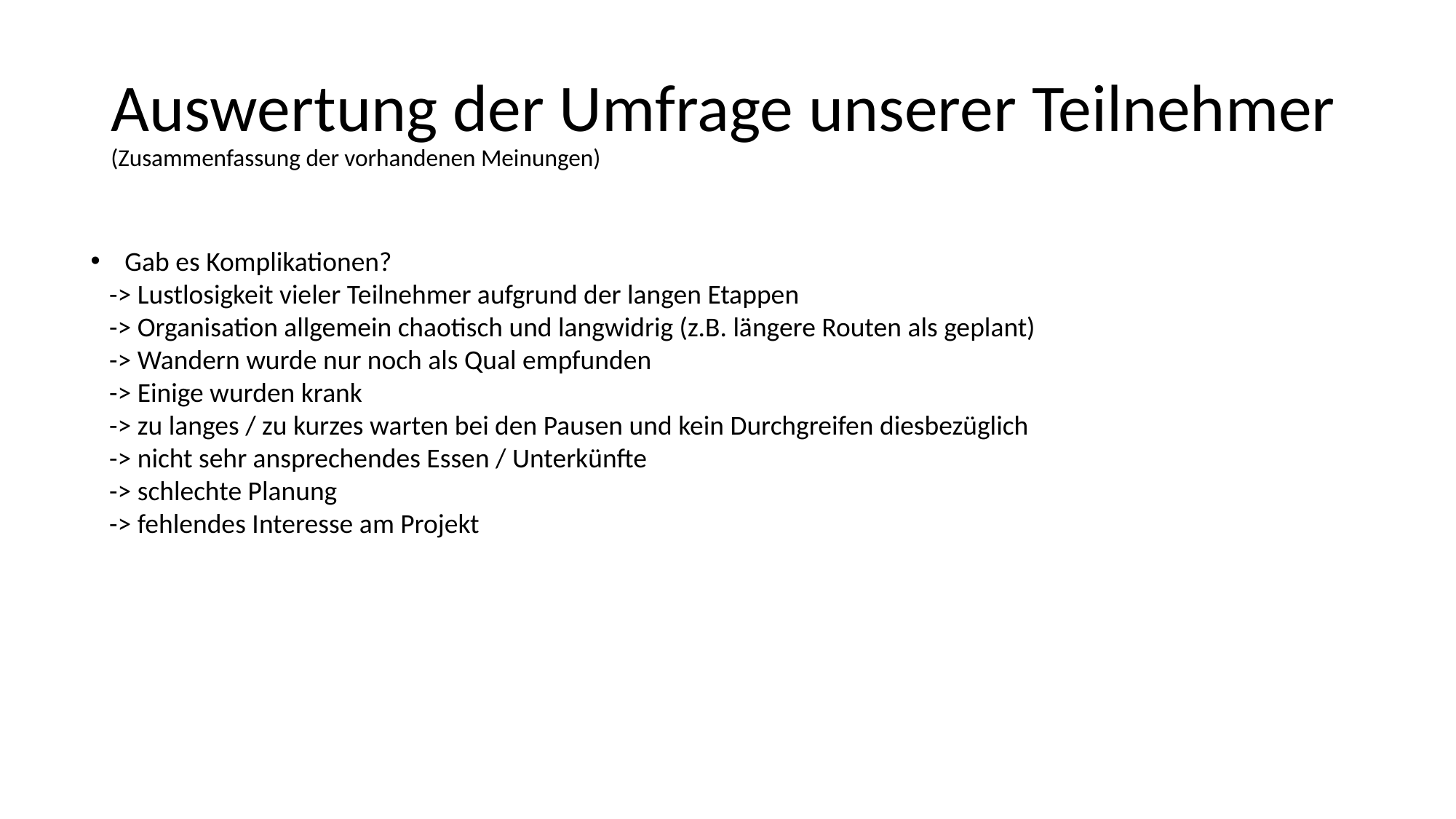

# Auswertung der Umfrage unserer Teilnehmer (Zusammenfassung der vorhandenen Meinungen)

Gab es Komplikationen?
   -> Lustlosigkeit vieler Teilnehmer aufgrund der langen Etappen
   -> Organisation allgemein chaotisch und langwidrig (z.B. längere Routen als geplant)
   -> Wandern wurde nur noch als Qual empfunden
   -> Einige wurden krank
   -> zu langes / zu kurzes warten bei den Pausen und kein Durchgreifen diesbezüglich
   -> nicht sehr ansprechendes Essen / Unterkünfte
   -> schlechte Planung
   -> fehlendes Interesse am Projekt